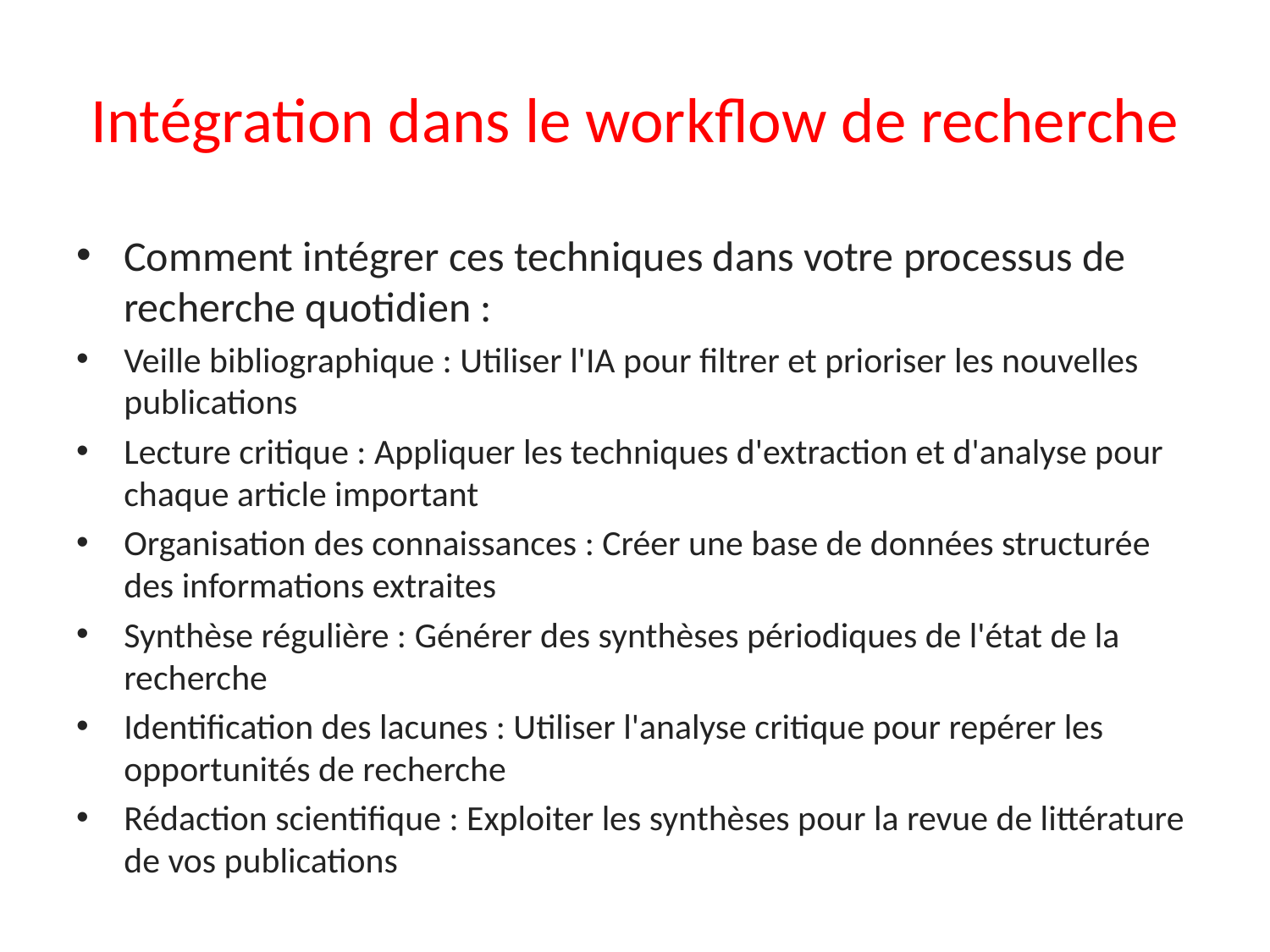

# Intégration dans le workflow de recherche
Comment intégrer ces techniques dans votre processus de recherche quotidien :
Veille bibliographique : Utiliser l'IA pour filtrer et prioriser les nouvelles publications
Lecture critique : Appliquer les techniques d'extraction et d'analyse pour chaque article important
Organisation des connaissances : Créer une base de données structurée des informations extraites
Synthèse régulière : Générer des synthèses périodiques de l'état de la recherche
Identification des lacunes : Utiliser l'analyse critique pour repérer les opportunités de recherche
Rédaction scientifique : Exploiter les synthèses pour la revue de littérature de vos publications